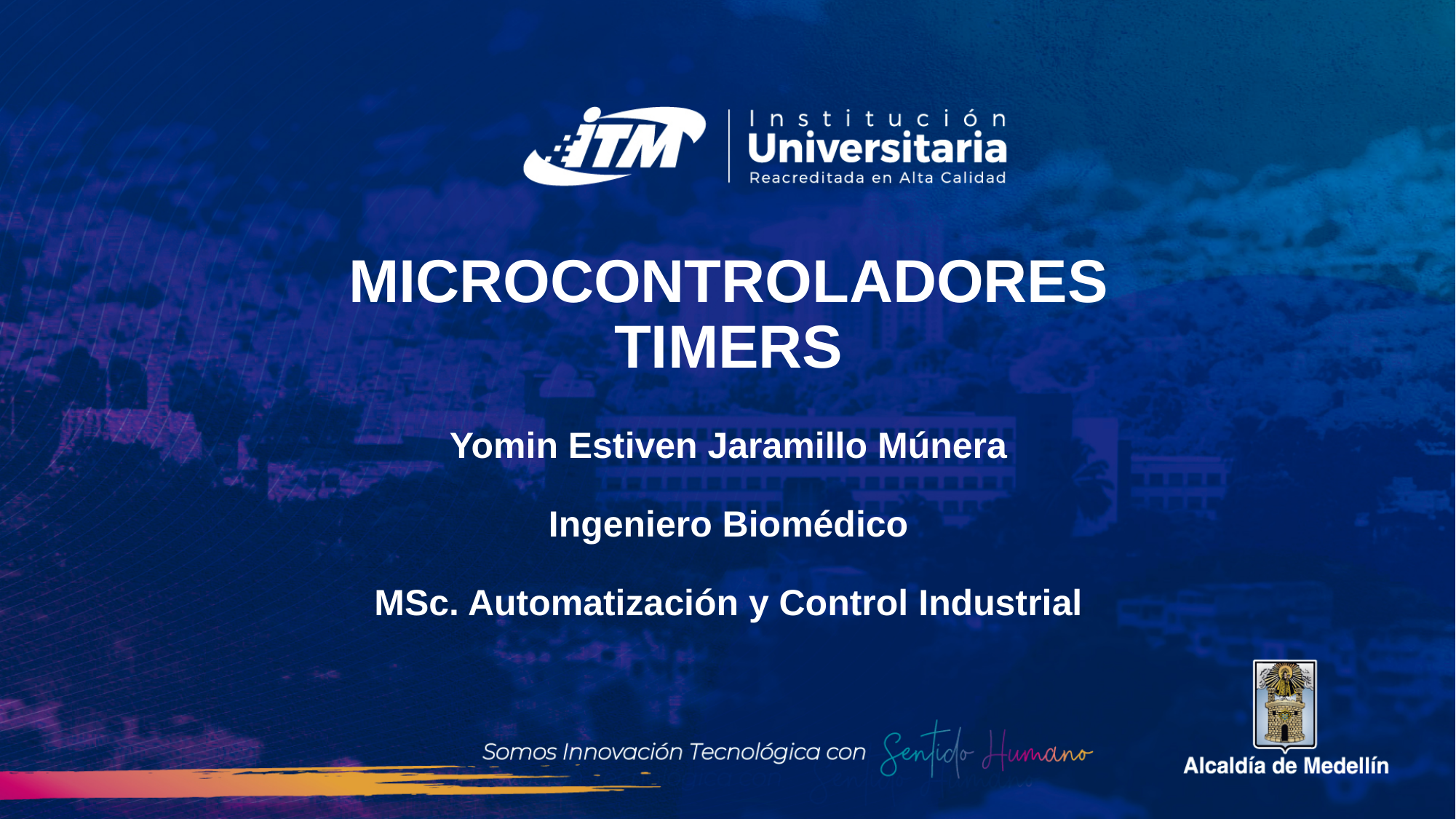

# MICROCONTROLADORES TIMERS Yomin Estiven Jaramillo Múnera Ingeniero Biomédico MSc. Automatización y Control Industrial